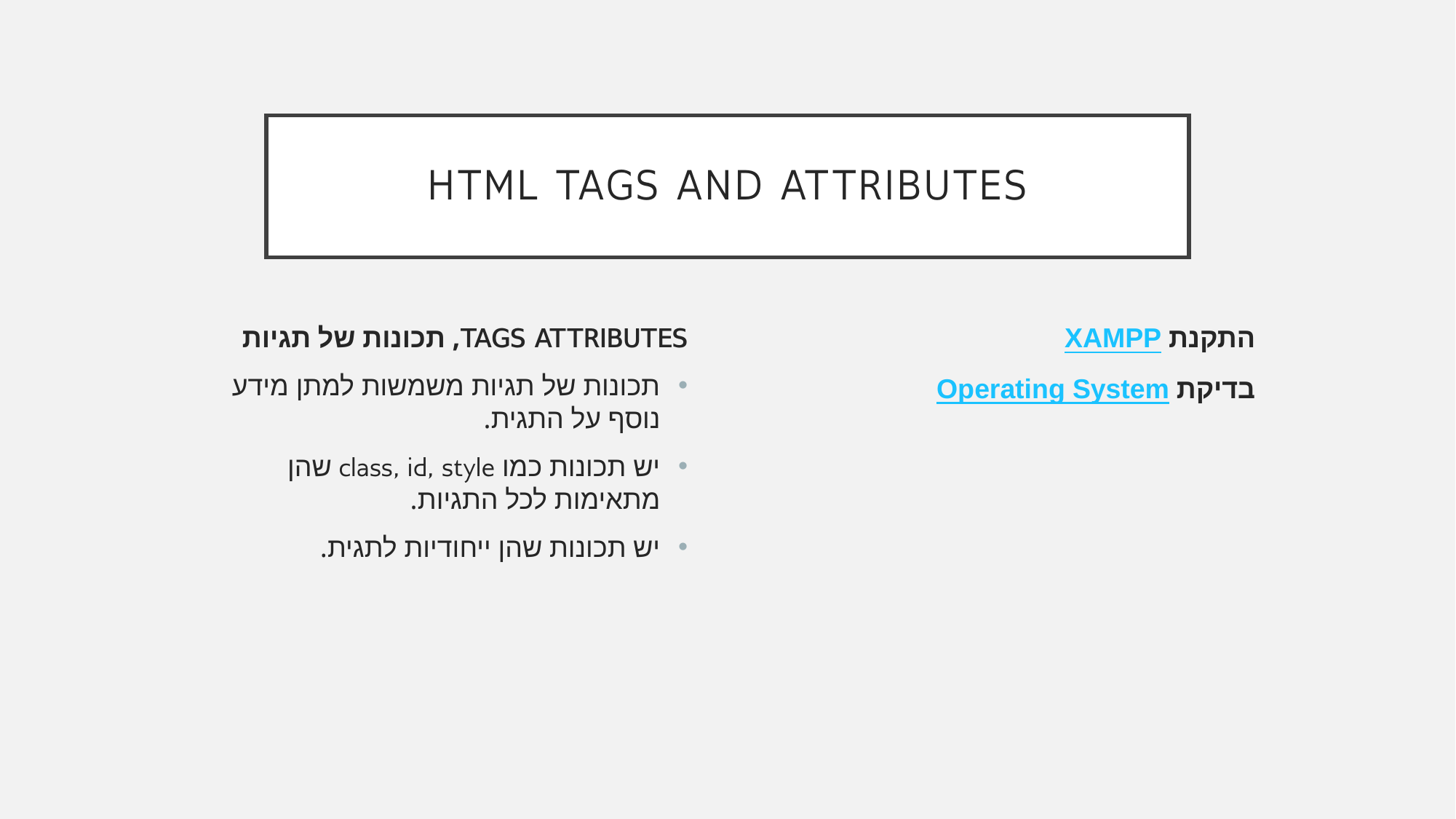

# Html tags and attributes
התקנת XAMPP
בדיקת Operating System
TAGS ATTRIBUTES, תכונות של תגיות
תכונות של תגיות משמשות למתן מידע נוסף על התגית.
יש תכונות כמו class, id, style שהן מתאימות לכל התגיות.
יש תכונות שהן ייחודיות לתגית.